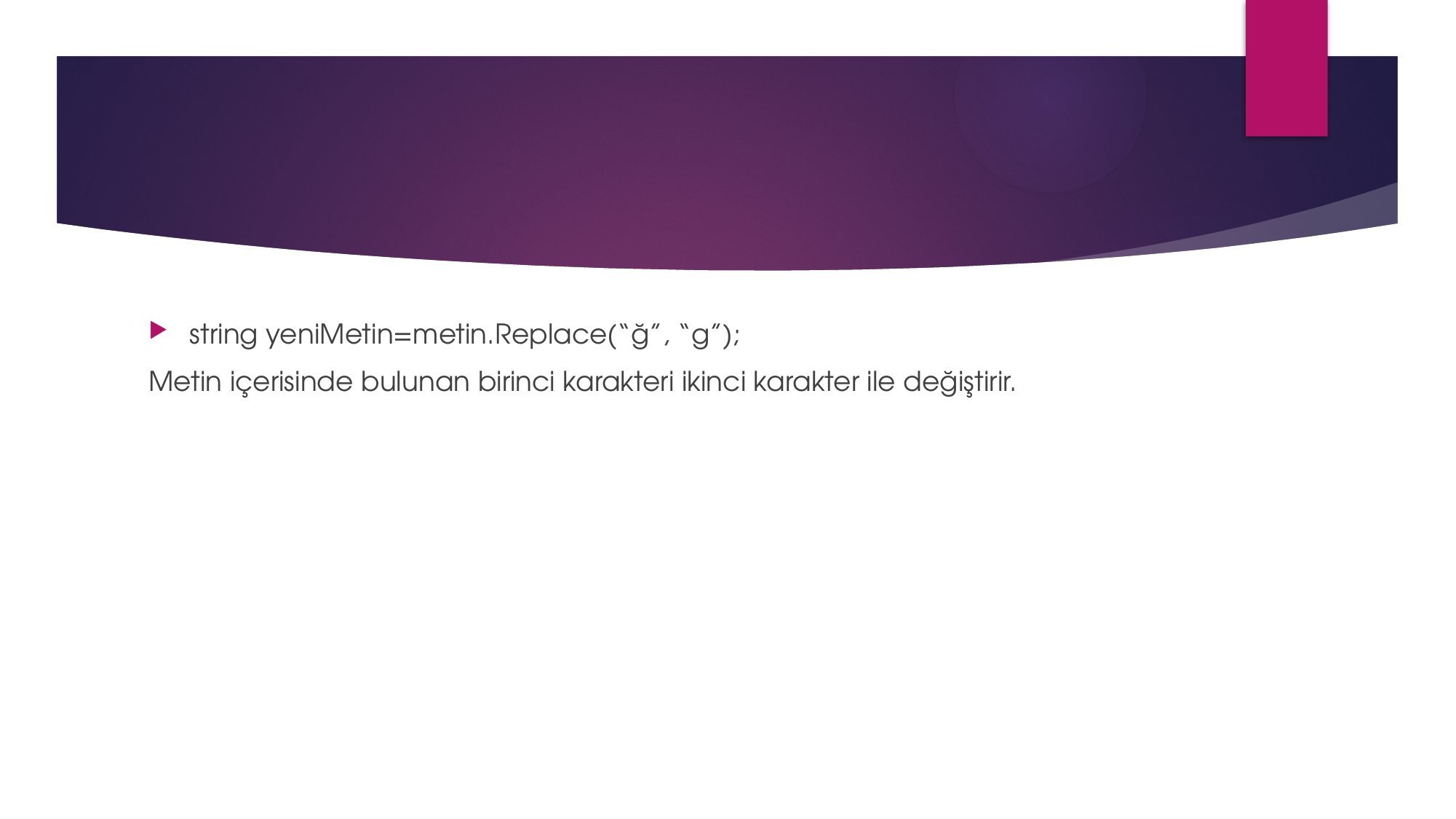

#
string yeniMetin=metin.Replace(“ğ”, “g”);
Metin içerisinde bulunan birinci karakteri ikinci karakter ile değiştirir.